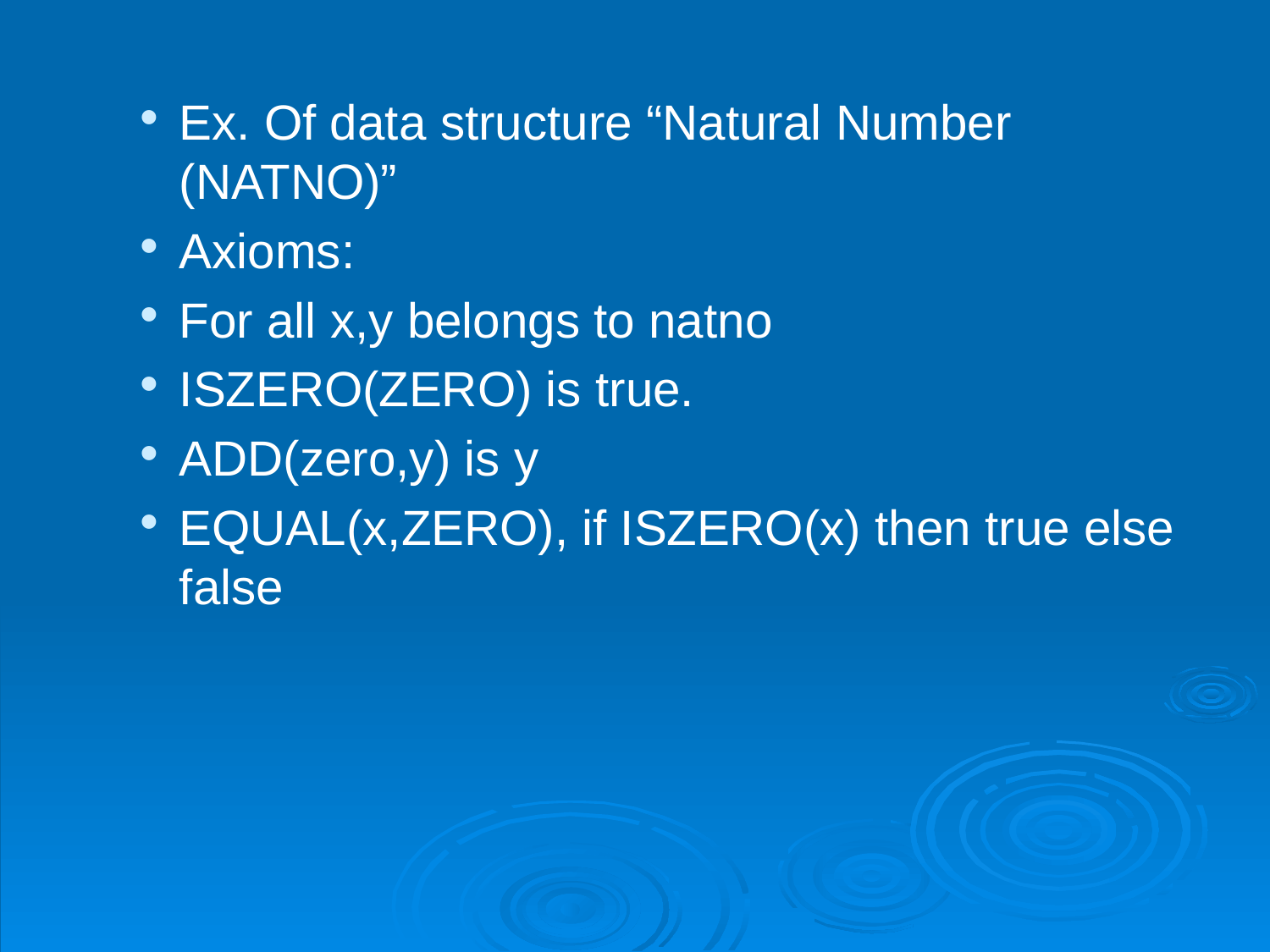

#
Ex. Of data structure “Natural Number (NATNO)”
Axioms:
For all x,y belongs to natno
ISZERO(ZERO) is true.
ADD(zero,y) is y
EQUAL(x,ZERO), if ISZERO(x) then true else false